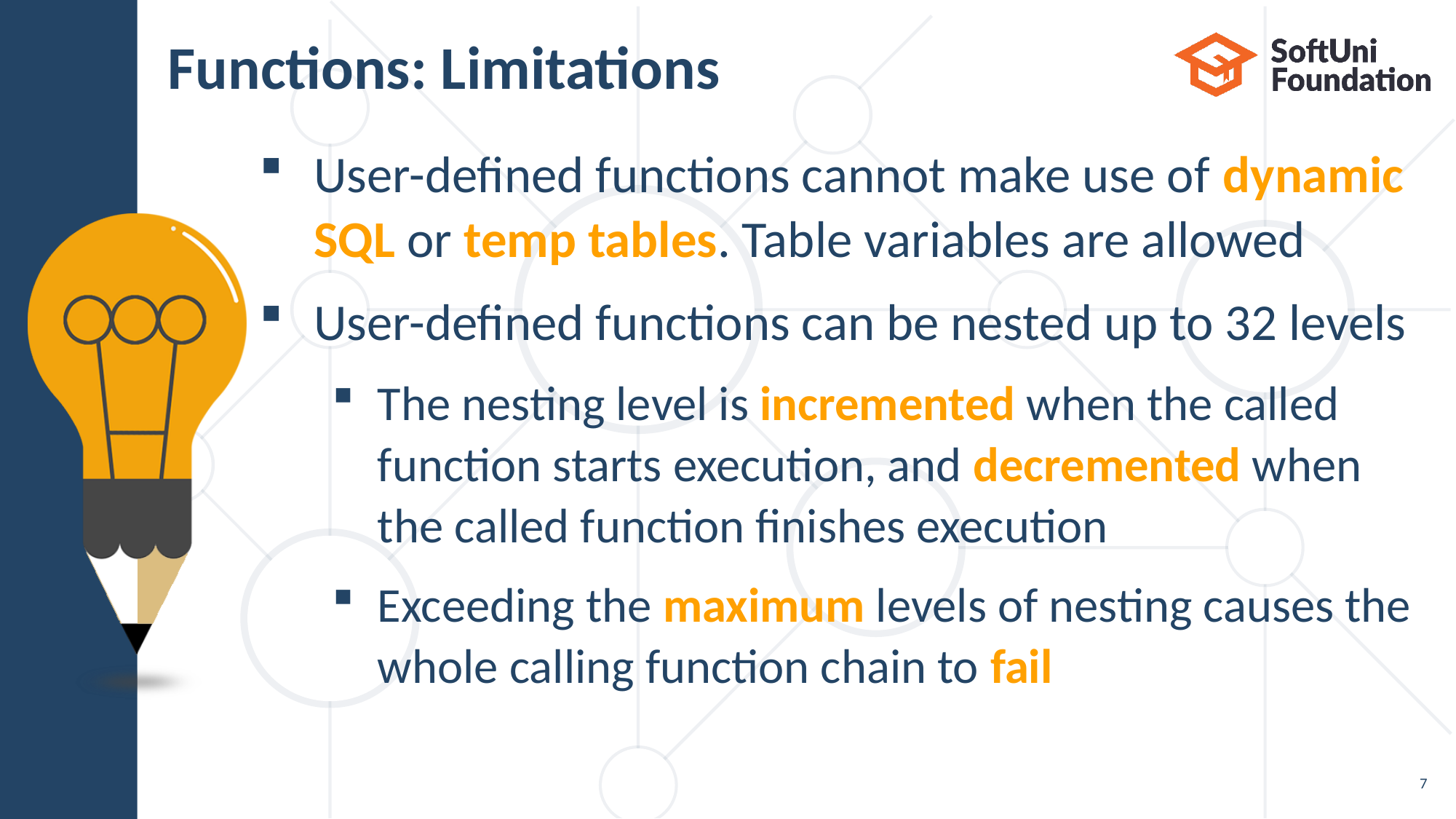

# Functions: Limitations
User-defined functions cannot make use of dynamic SQL or temp tables. Table variables are allowed
User-defined functions can be nested up to 32 levels
The nesting level is incremented when the called
function starts execution, and decremented when
the called function finishes execution
Exceeding the maximum levels of nesting causes the whole calling function chain to fail

7